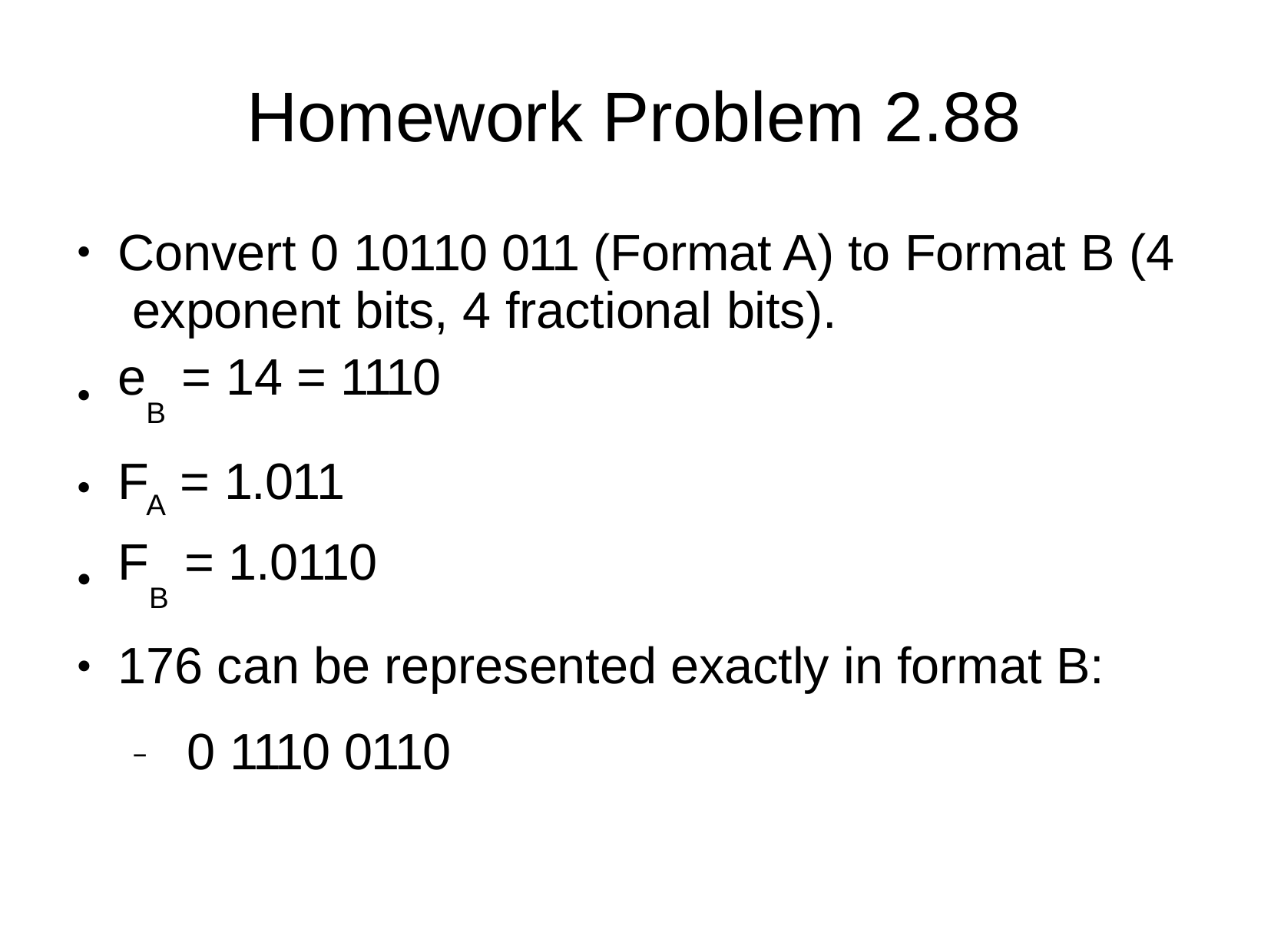

# Homework Problem 2.88
Convert 0 10110 011 (Format A) to Format B (4  exponent bits, 4 fractional bits).
e	= 14 = 1110
B
●
●
F	= 1.011
●
A
F	= 1.0110
B
176 can be represented exactly in format B:
–	0 1110 0110
●
●